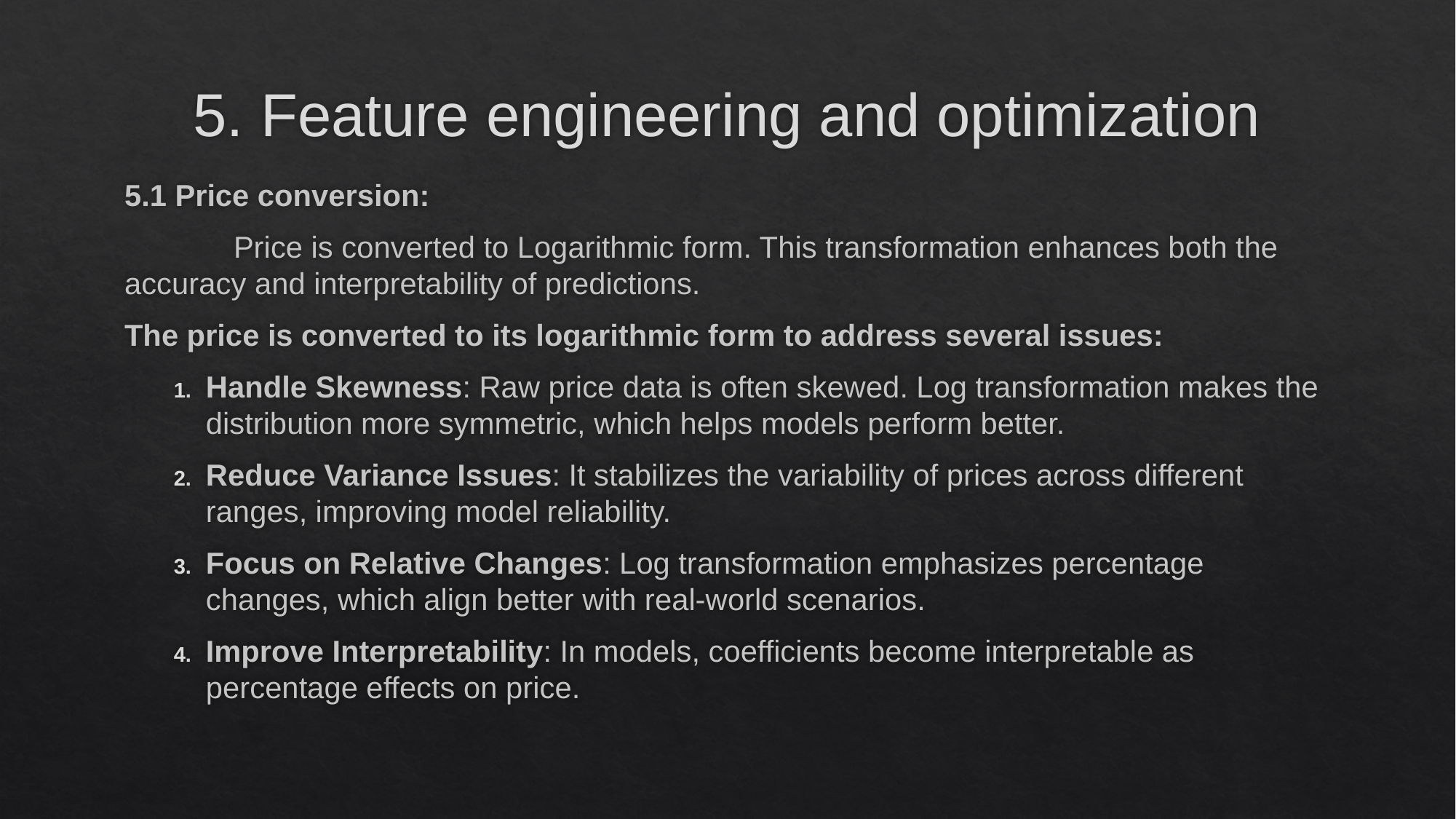

# 5. Feature engineering and optimization
5.1 Price conversion:
	Price is converted to Logarithmic form. This transformation enhances both the accuracy and interpretability of predictions.
The price is converted to its logarithmic form to address several issues:
Handle Skewness: Raw price data is often skewed. Log transformation makes the distribution more symmetric, which helps models perform better.
Reduce Variance Issues: It stabilizes the variability of prices across different ranges, improving model reliability.
Focus on Relative Changes: Log transformation emphasizes percentage changes, which align better with real-world scenarios.
Improve Interpretability: In models, coefficients become interpretable as percentage effects on price.